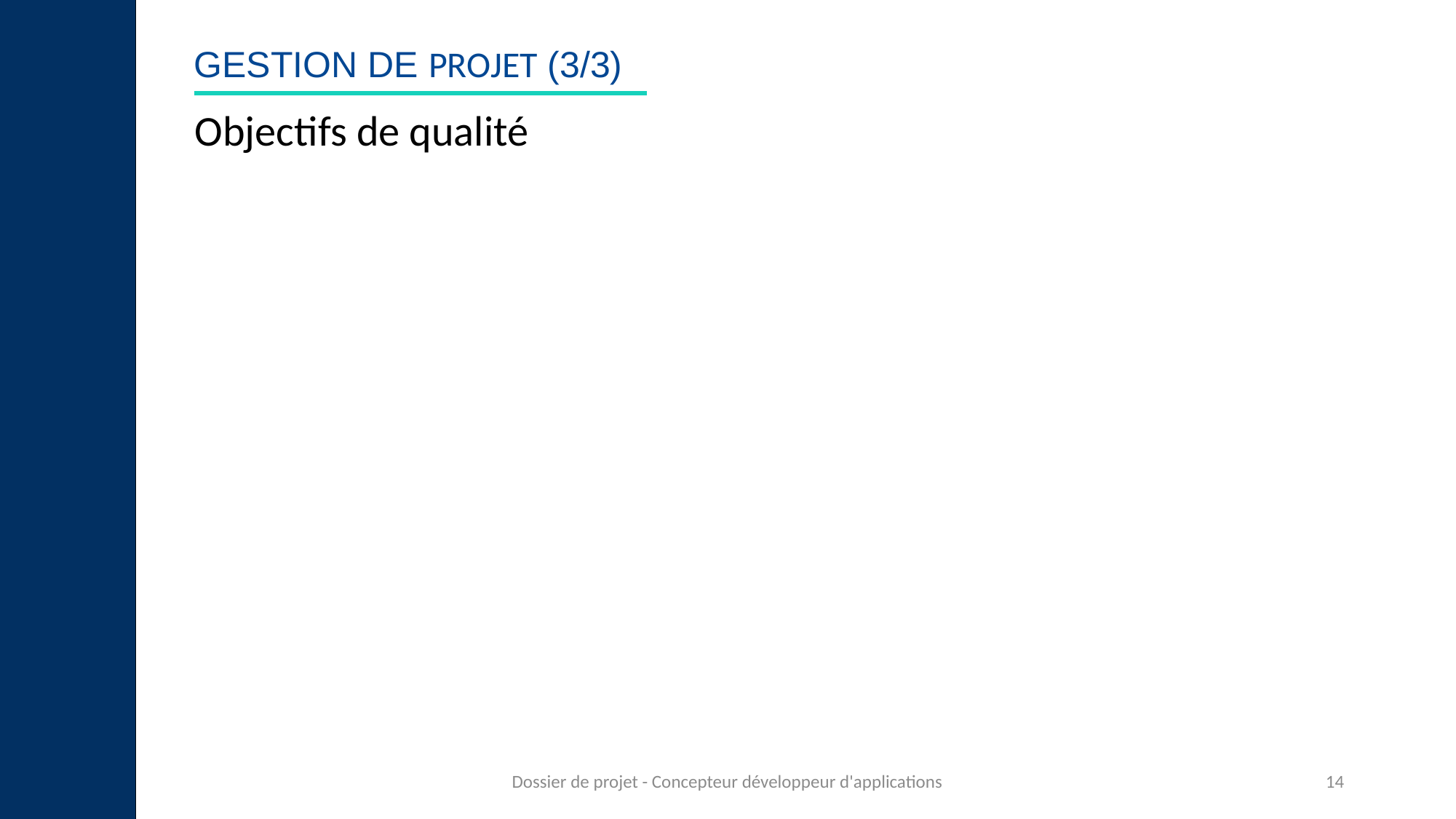

# Gestion de projet (3/3)
Objectifs de qualité

Dossier de projet - Concepteur développeur d'applications
14